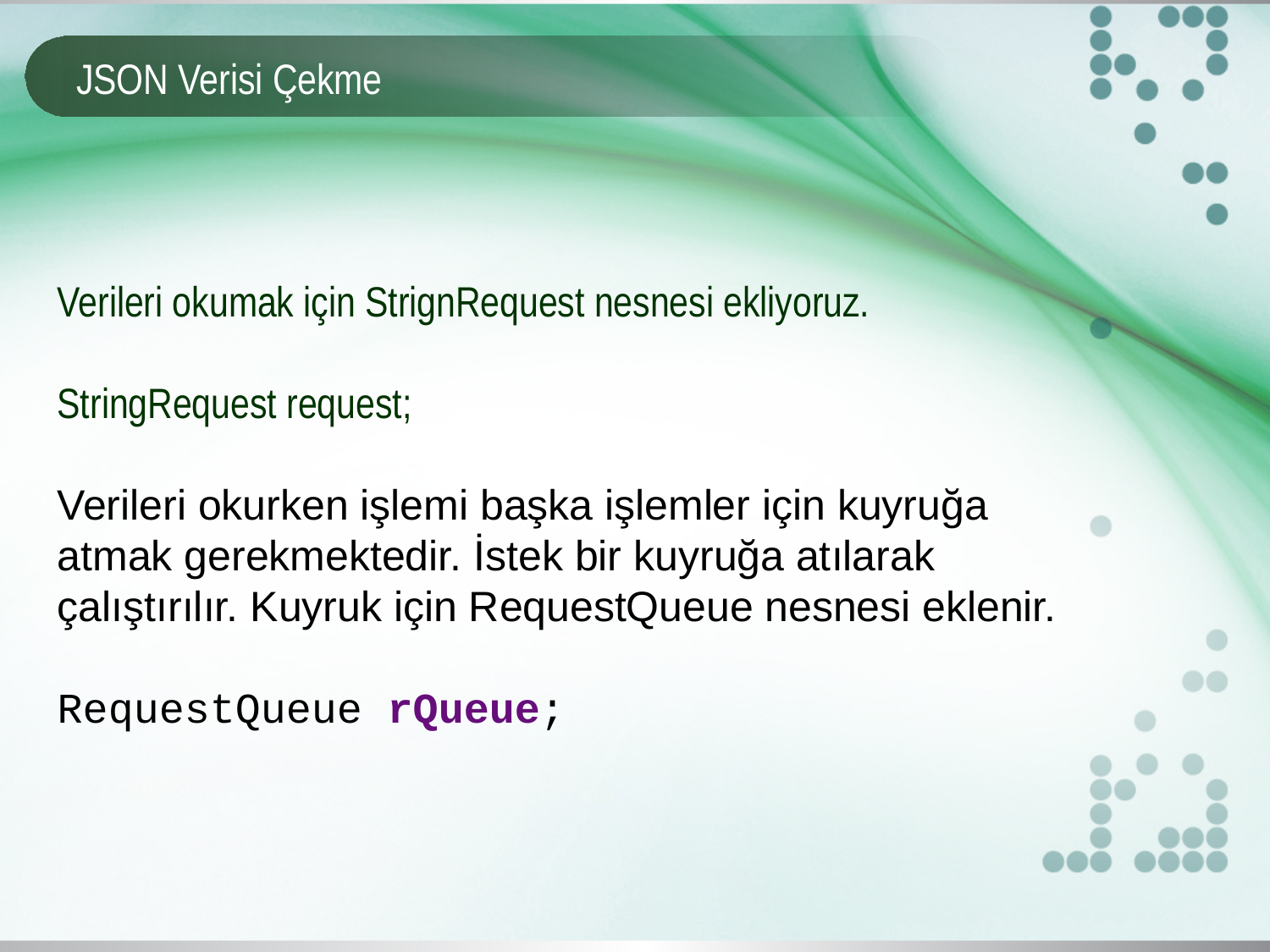

# JSON Verisi Çekme
Verileri okumak için StrignRequest nesnesi ekliyoruz.

StringRequest request;

Verileri okurken işlemi başka işlemler için kuyruğa atmak gerekmektedir. İstek bir kuyruğa atılarak çalıştırılır. Kuyruk için RequestQueue nesnesi eklenir.

RequestQueue rQueue;